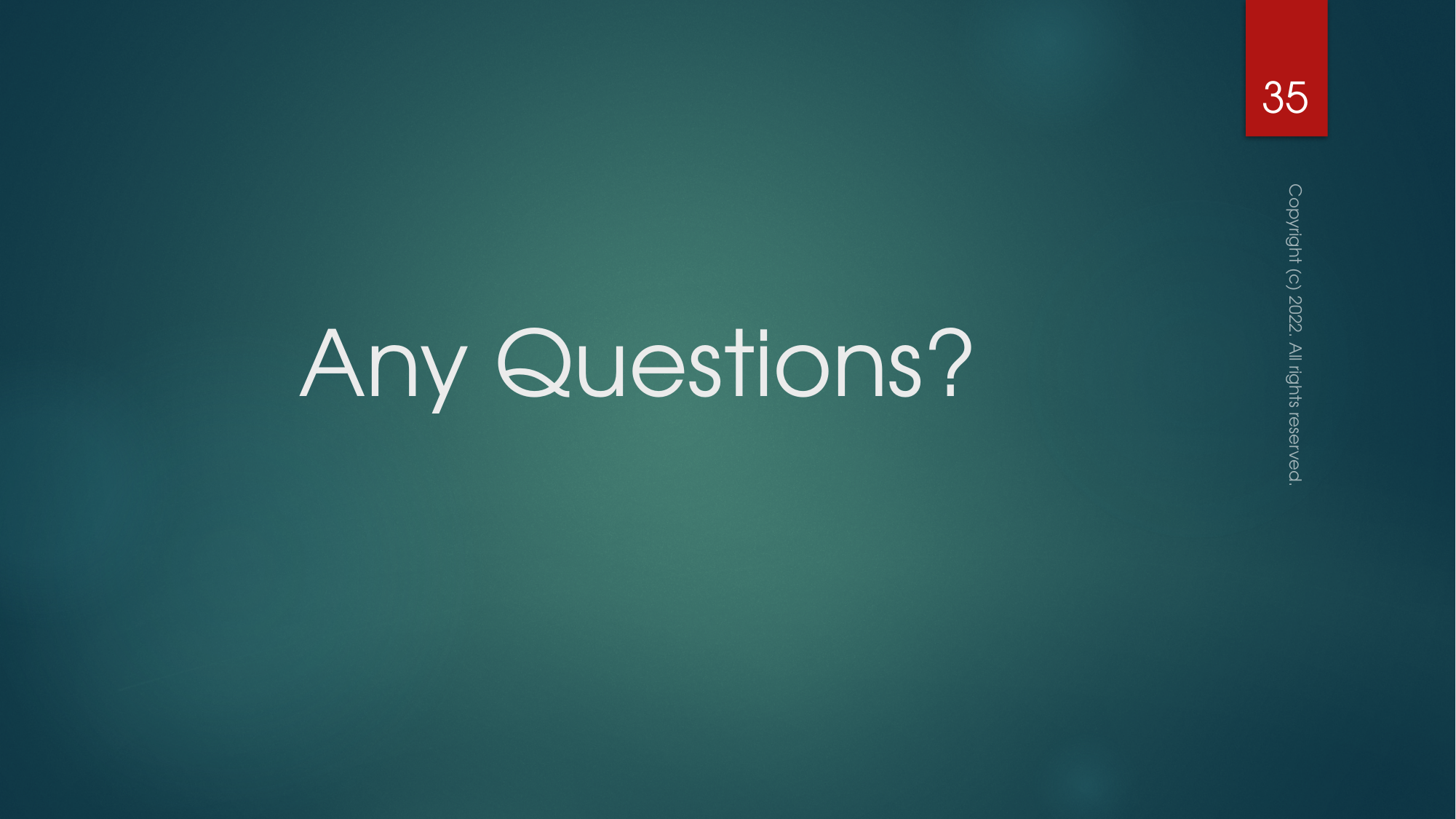

35
# Any Questions?
Copyright (c) 2022. All rights reserved.